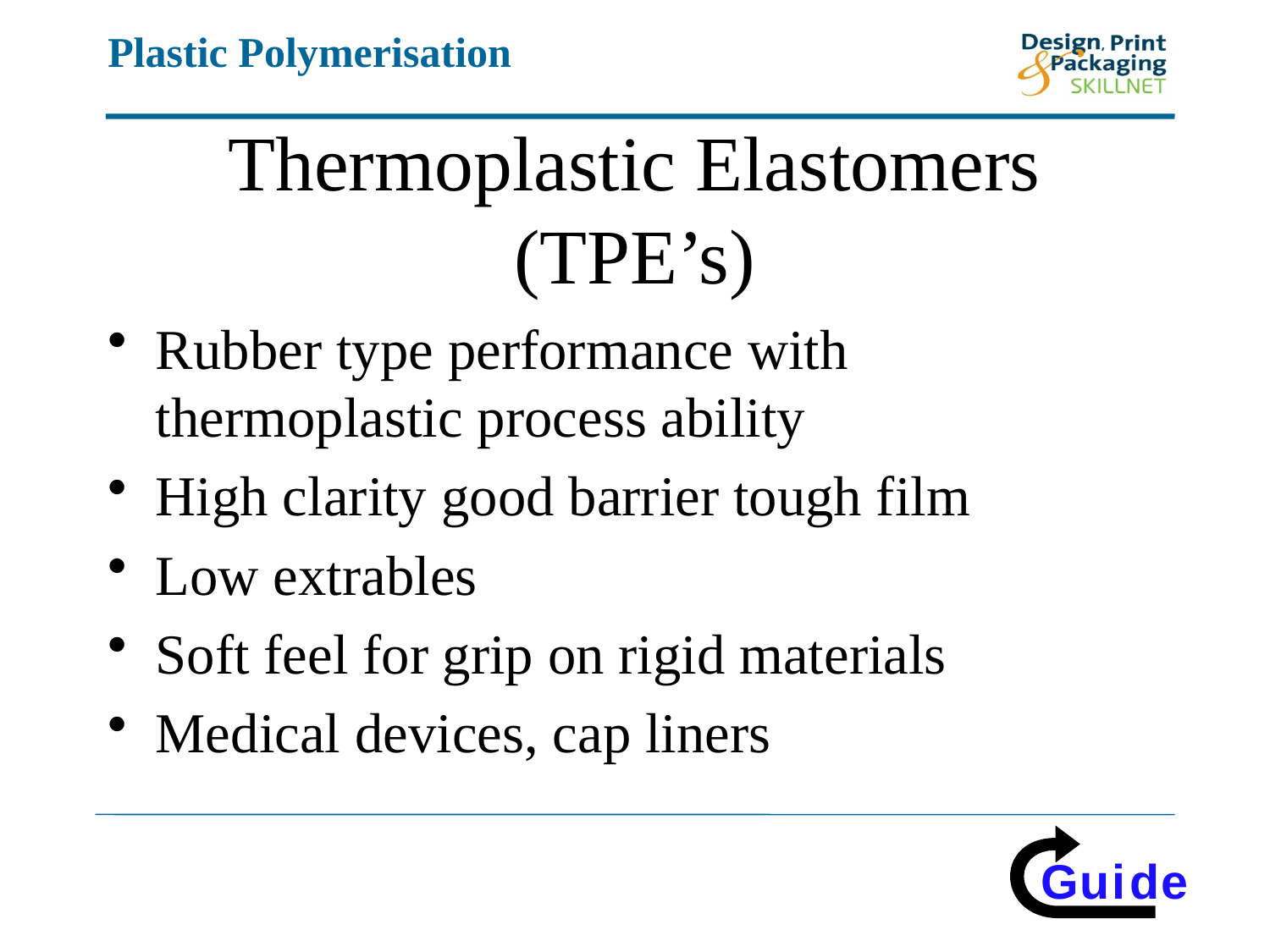

# Thermoplastic Elastomers (TPE’s)
Rubber type performance with thermoplastic process ability
High clarity good barrier tough film
Low extrables
Soft feel for grip on rigid materials
Medical devices, cap liners